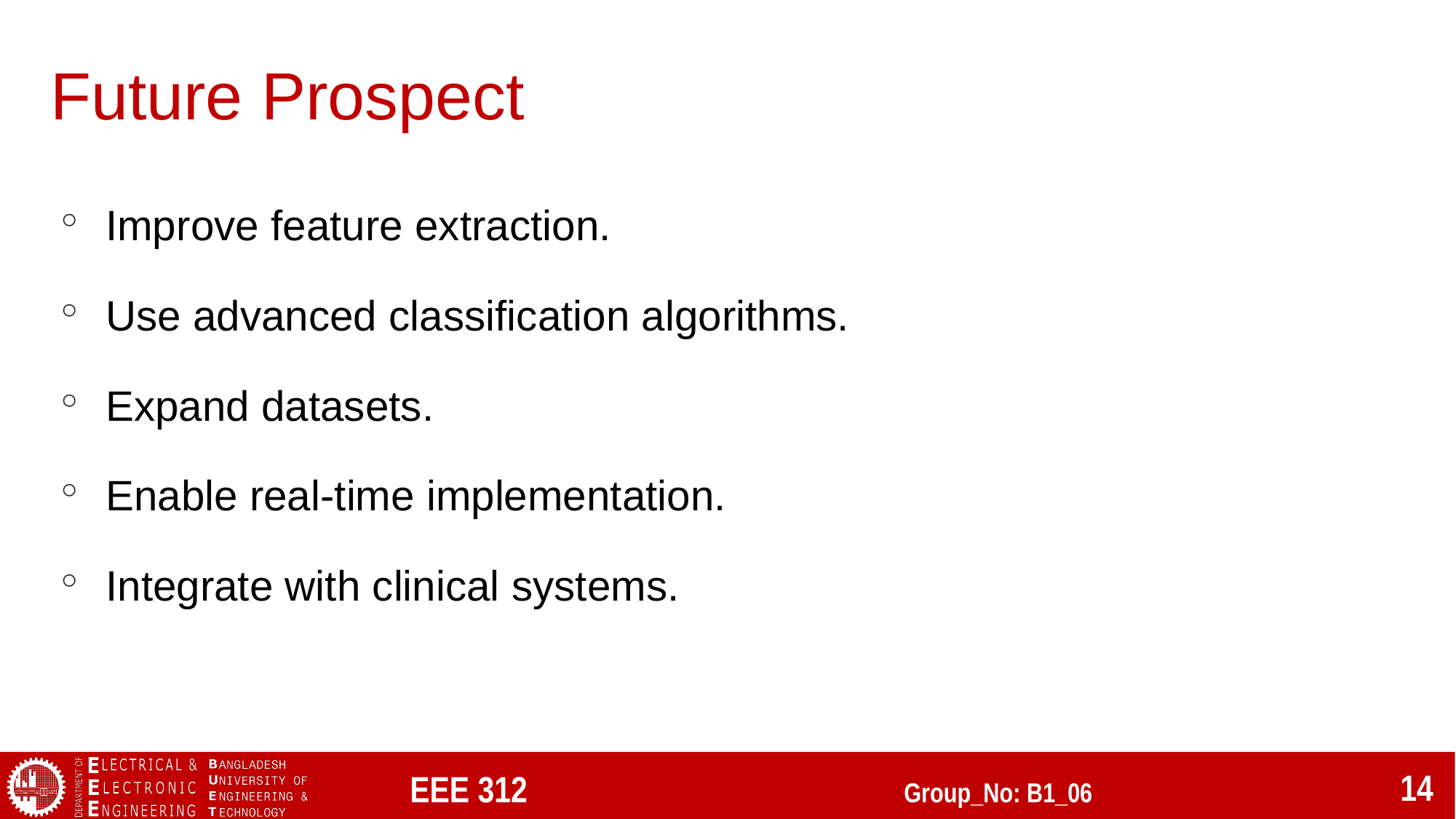

# Future Prospect
Improve feature extraction.
Use advanced classification algorithms.
Expand datasets.
Enable real-time implementation.
Integrate with clinical systems.

       EEE 312                                             Group_No: B1_06
14